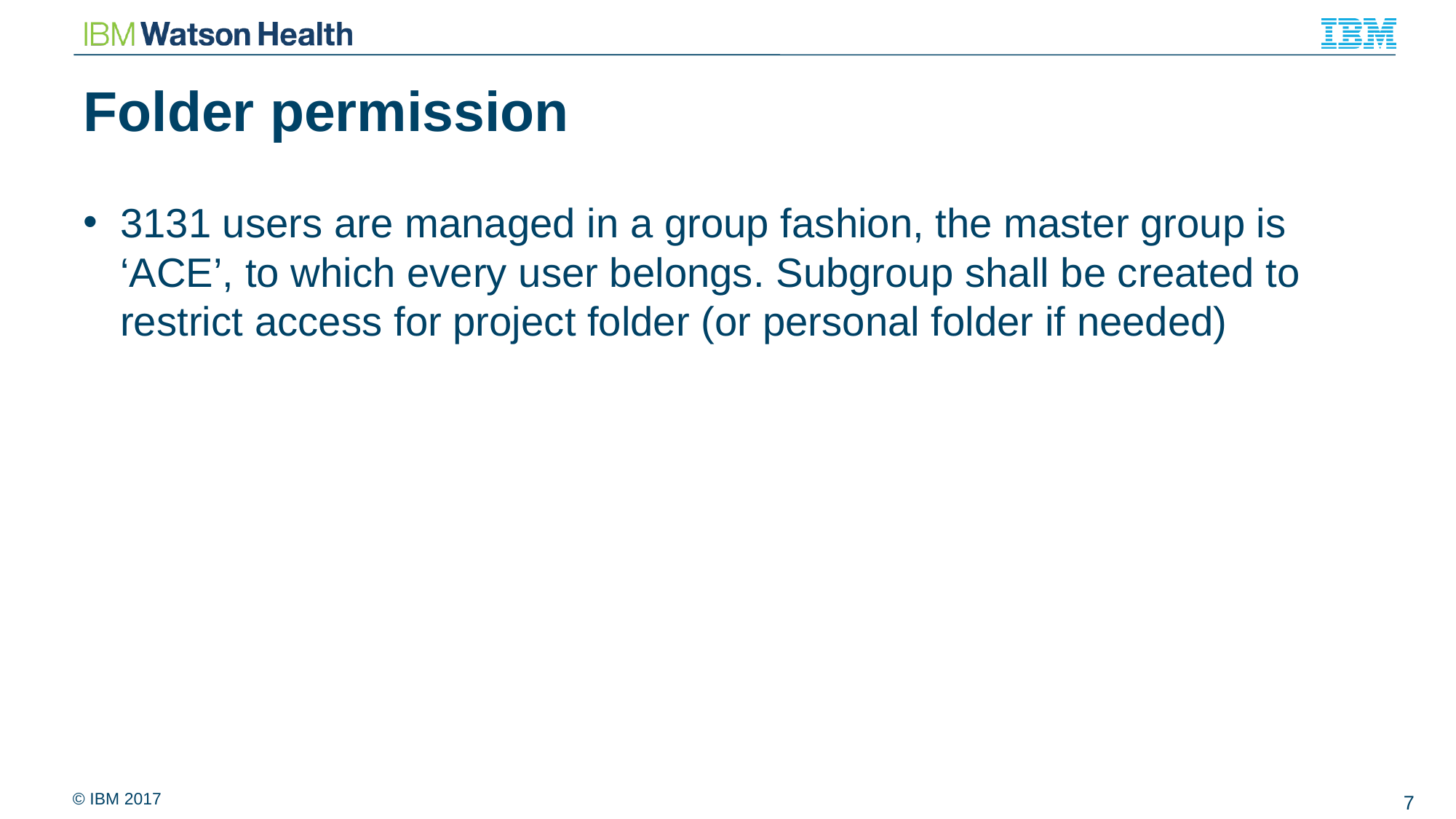

# Folder permission
3131 users are managed in a group fashion, the master group is ‘ACE’, to which every user belongs. Subgroup shall be created to restrict access for project folder (or personal folder if needed)